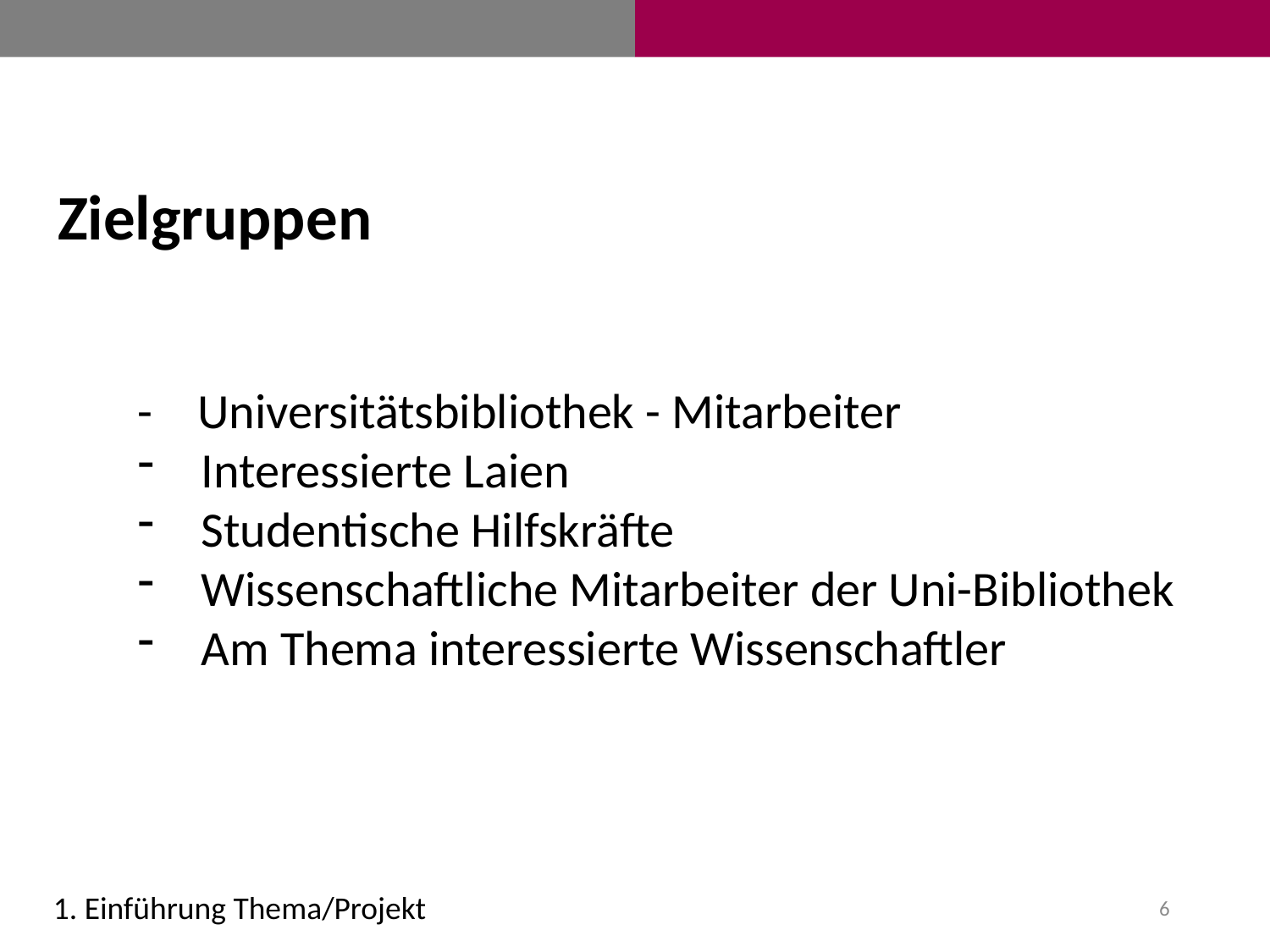

Zielgruppen
-    Universitätsbibliothek - Mitarbeiter
Interessierte Laien
Studentische Hilfskräfte
Wissenschaftliche Mitarbeiter der Uni-Bibliothek
Am Thema interessierte Wissenschaftler

1. Einführung Thema/Projekt
6